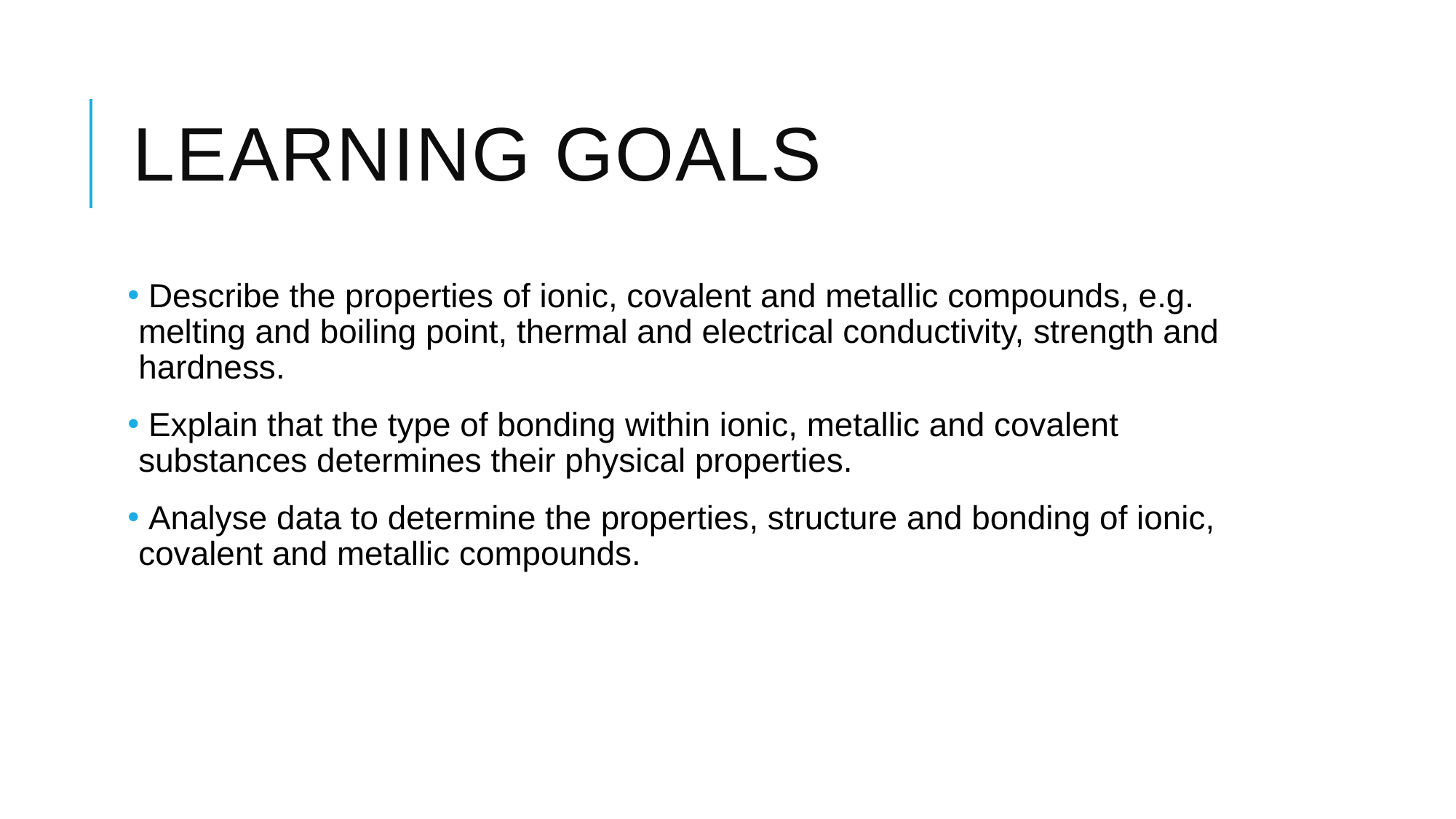

# Learning goals
 Describe the properties of ionic, covalent and metallic compounds, e.g. melting and boiling point, thermal and electrical conductivity, strength and hardness.
 Explain that the type of bonding within ionic, metallic and covalent substances determines their physical properties.
 Analyse data to determine the properties, structure and bonding of ionic, covalent and metallic compounds.